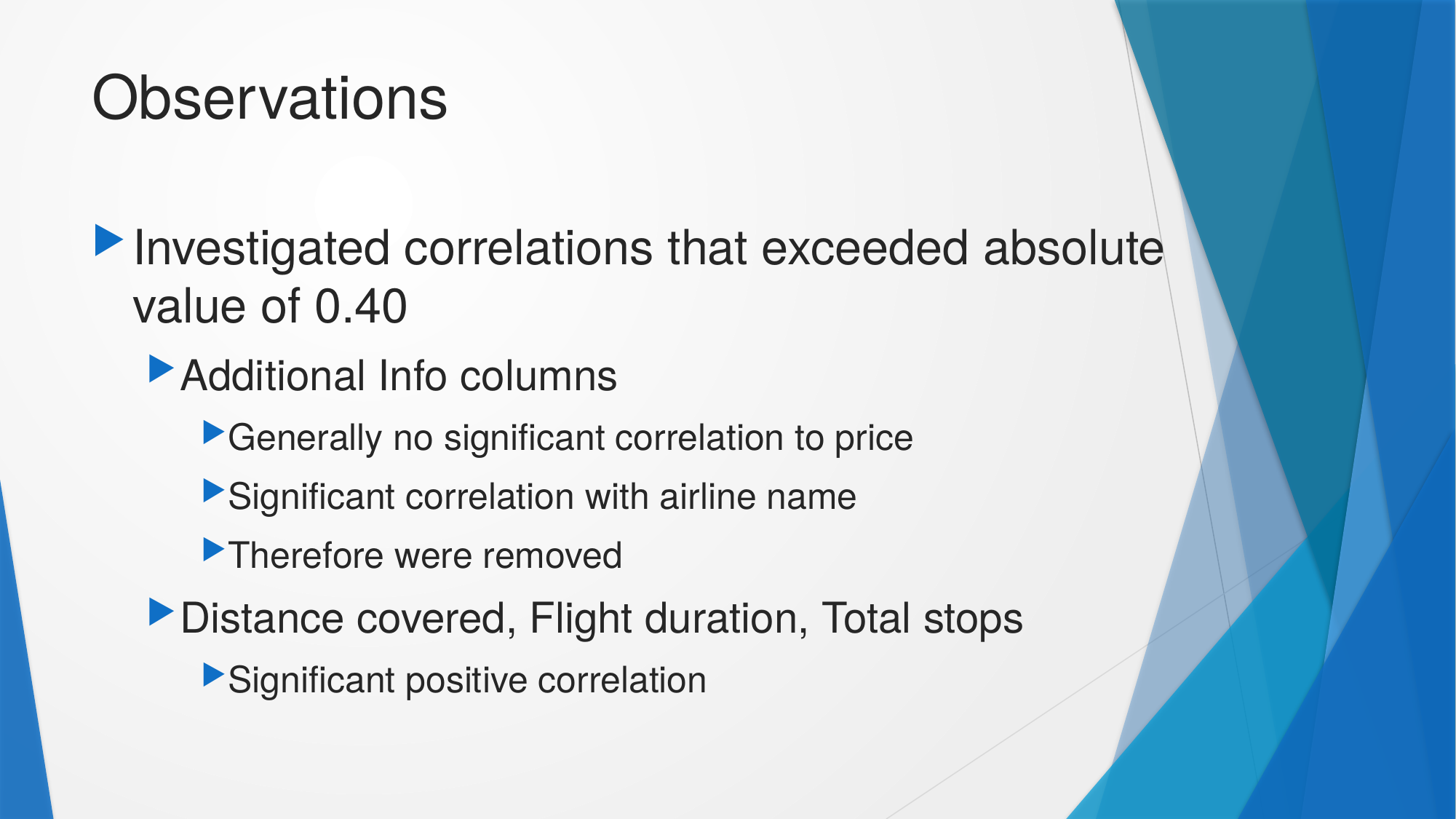

# Observations
Investigated correlations that exceeded absolute value of 0.40
Additional Info columns
Generally no significant correlation to price
Significant correlation with airline name
Therefore were removed
Distance covered, Flight duration, Total stops
Significant positive correlation